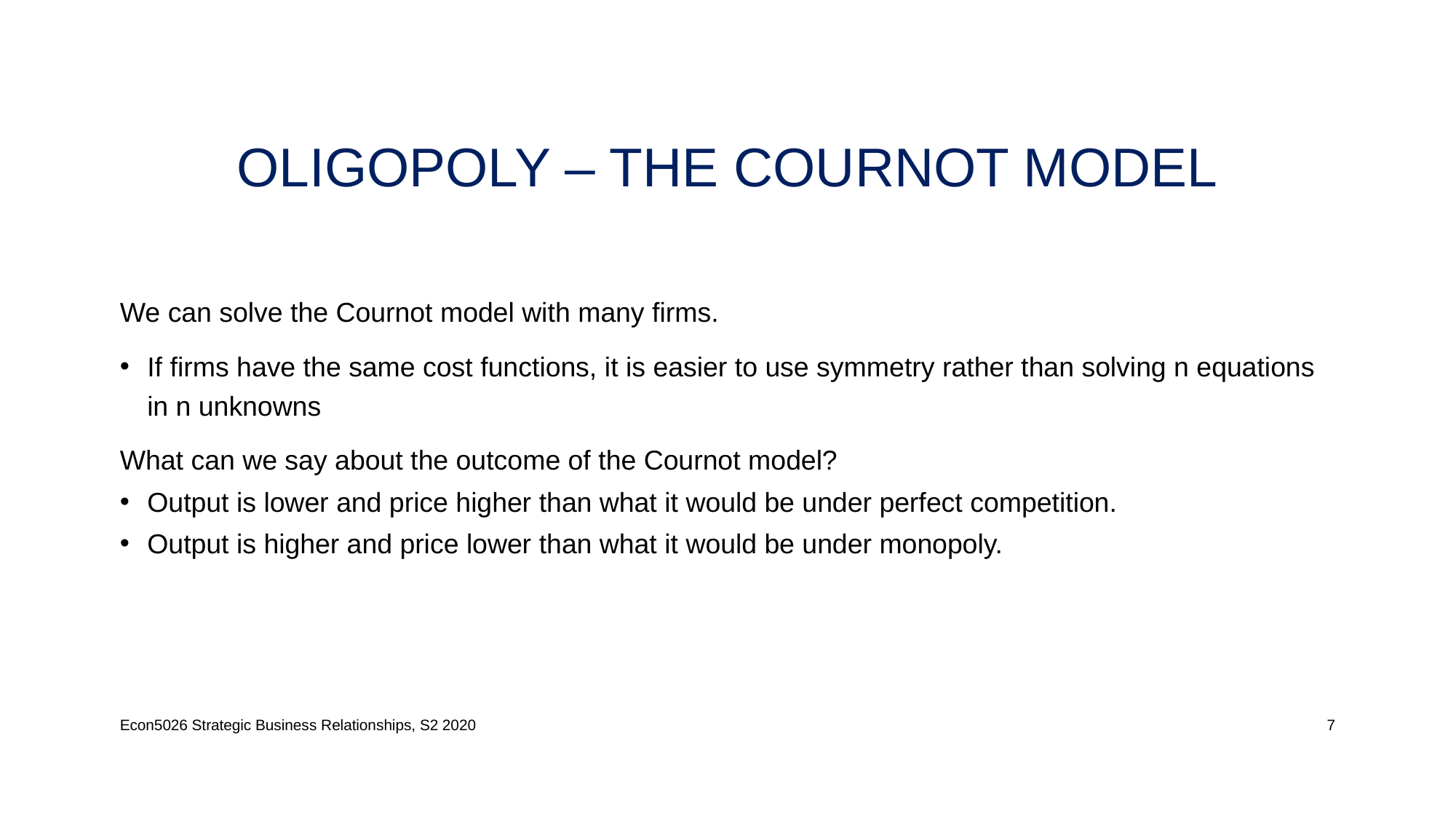

# Oligopoly – the Cournot Model
We can solve the Cournot model with many firms.
If firms have the same cost functions, it is easier to use symmetry rather than solving n equations in n unknowns
What can we say about the outcome of the Cournot model?
Output is lower and price higher than what it would be under perfect competition.
Output is higher and price lower than what it would be under monopoly.
Econ5026 Strategic Business Relationships, S2 2020
7